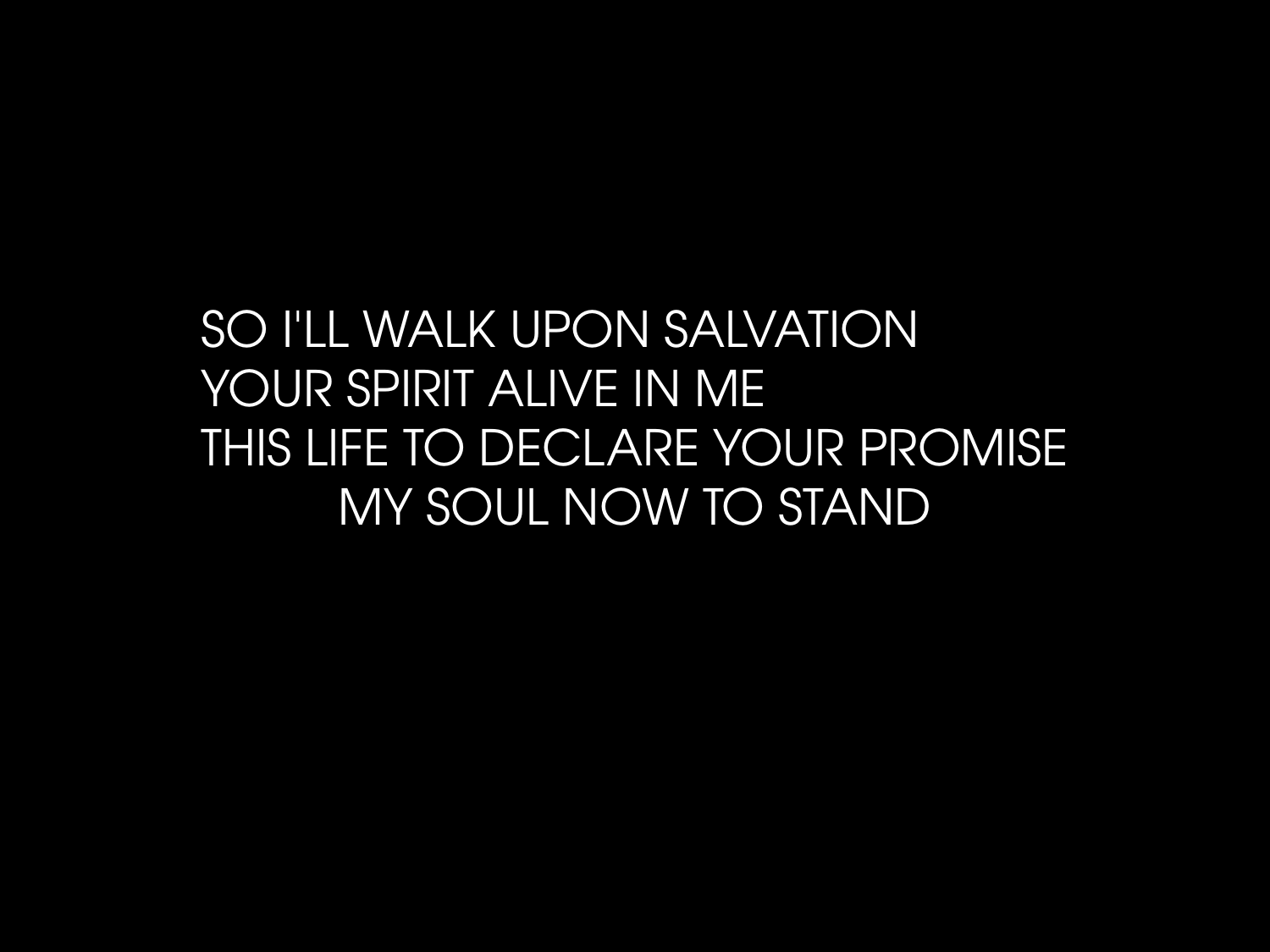

SO I'LL WALK UPON SALVATION
YOUR SPIRIT ALIVE IN ME
THIS LIFE TO DECLARE YOUR PROMISE
MY SOUL NOW TO STAND